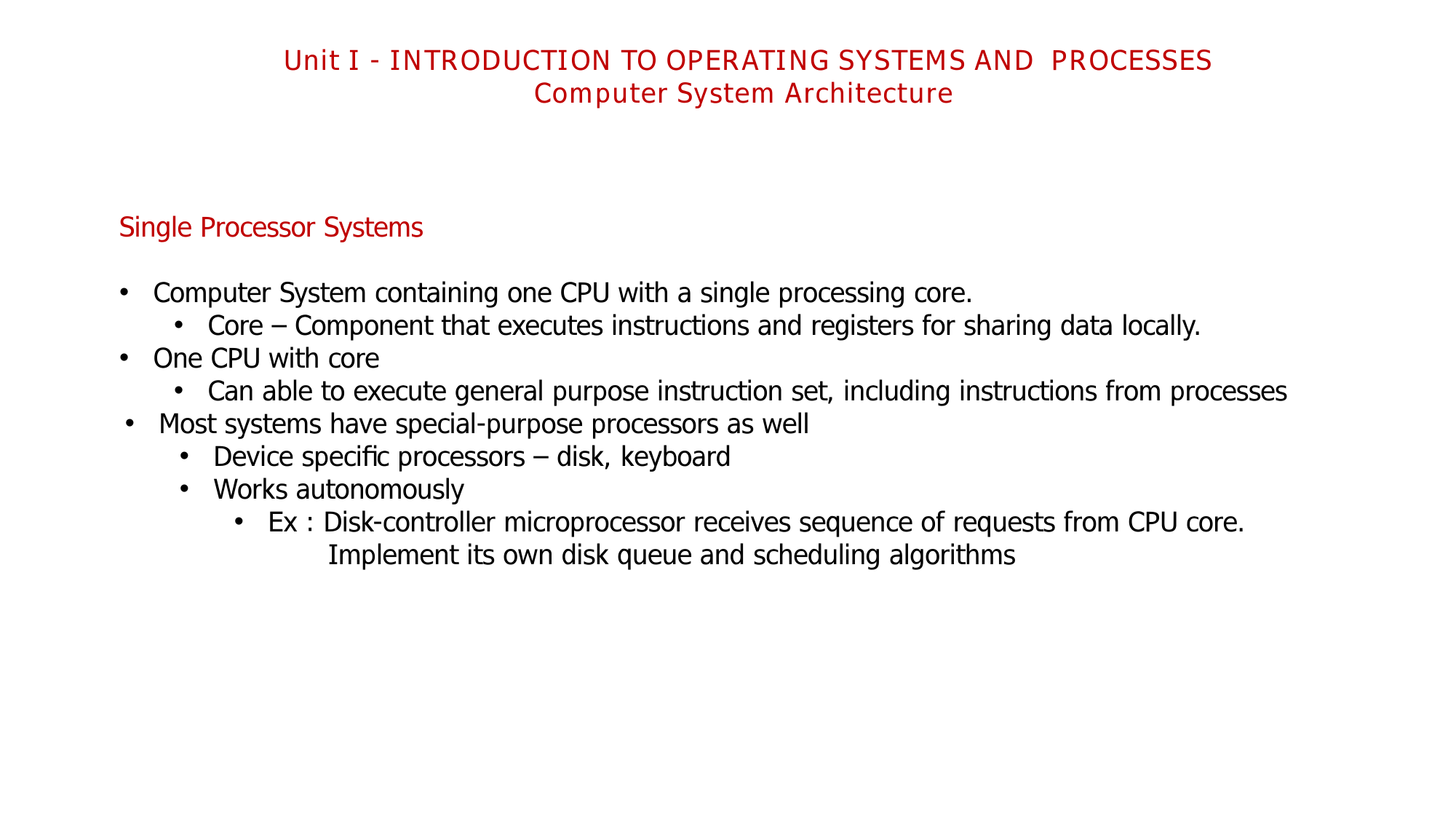

Unit I - INTRODUCTION TO OPERATING SYSTEMS AND  PROCESSES
Computer System Architecture
Single Processor Systems

Computer System containing one CPU with a single processing core.
Core – Component that executes instructions and registers for sharing data locally.
One CPU with core
Can able to execute general purpose instruction set, including instructions from processes
Most systems have special-purpose processors as well
Device specific processors – disk, keyboard
Works autonomously
Ex : Disk-controller microprocessor receives sequence of requests from CPU core.
           Implement its own disk queue and scheduling algorithms